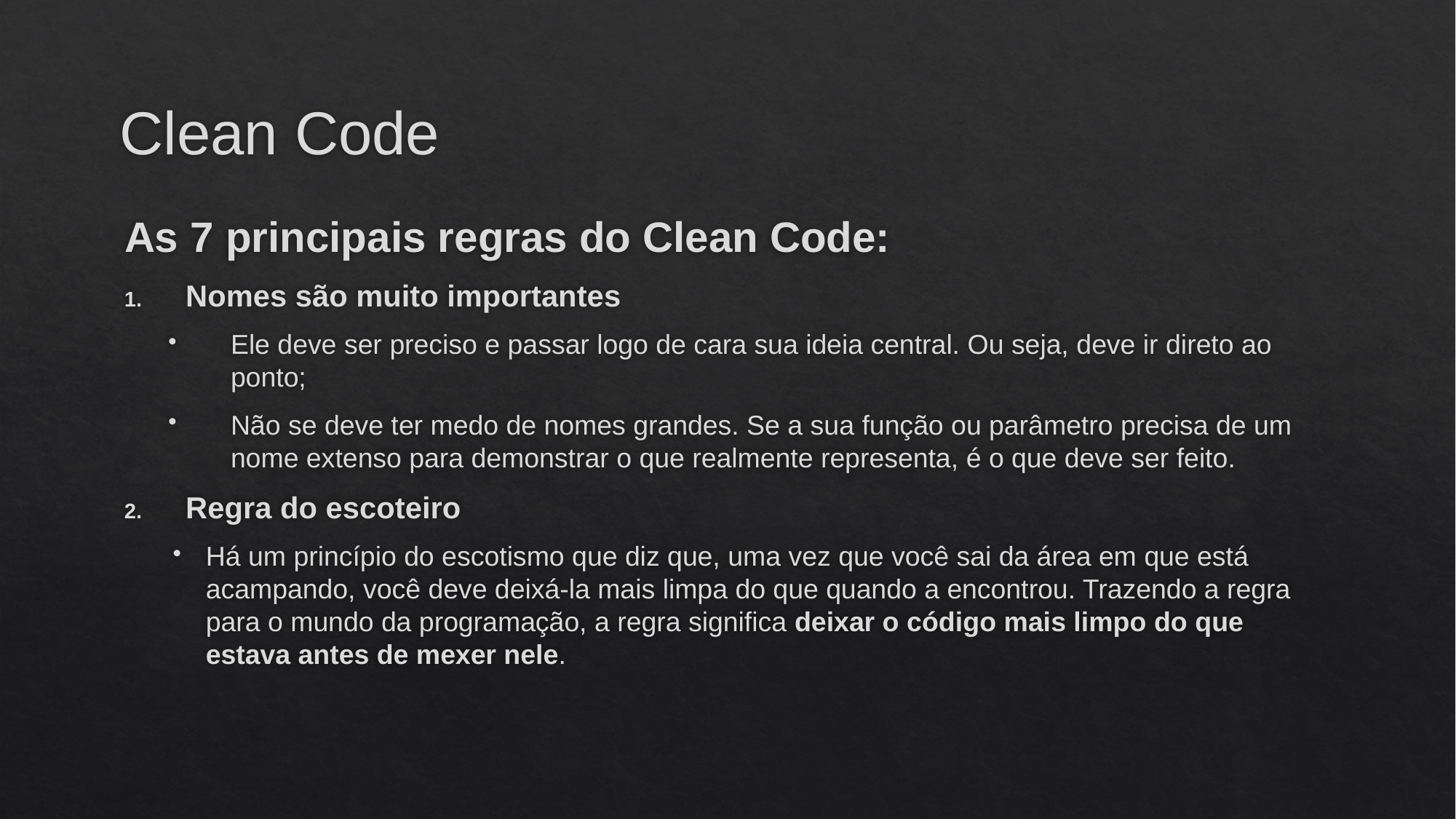

# Clean Code
As 7 principais regras do Clean Code:
Nomes são muito importantes
Ele deve ser preciso e passar logo de cara sua ideia central. Ou seja, deve ir direto ao ponto;
Não se deve ter medo de nomes grandes. Se a sua função ou parâmetro precisa de um nome extenso para demonstrar o que realmente representa, é o que deve ser feito.
Regra do escoteiro
Há um princípio do escotismo que diz que, uma vez que você sai da área em que está acampando, você deve deixá-la mais limpa do que quando a encontrou. Trazendo a regra para o mundo da programação, a regra significa deixar o código mais limpo do que estava antes de mexer nele.